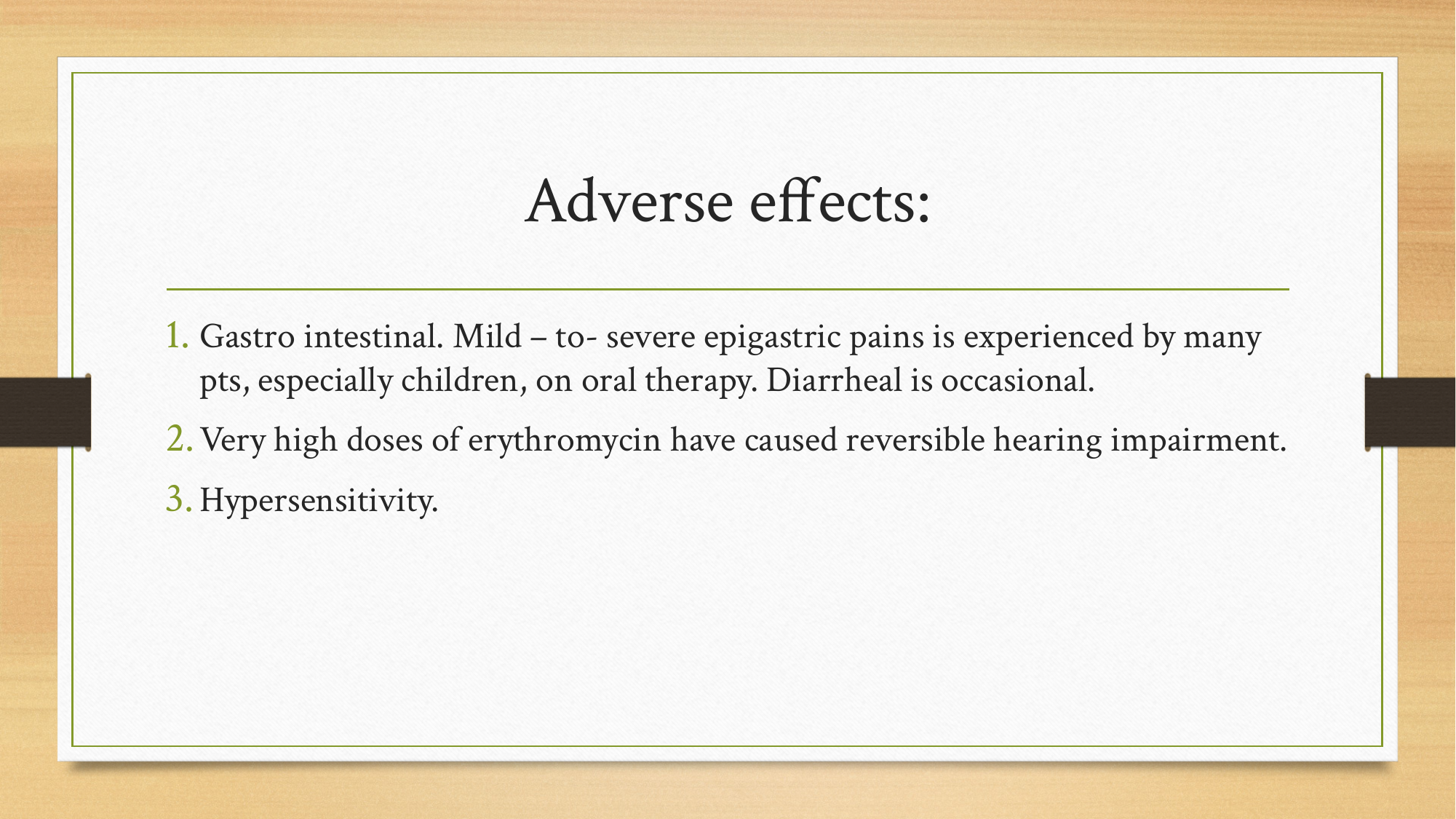

# Adverse effects:
Gastro intestinal. Mild – to- severe epigastric pains is experienced by many pts, especially children, on oral therapy. Diarrheal is occasional.
Very high doses of erythromycin have caused reversible hearing impairment.
Hypersensitivity.